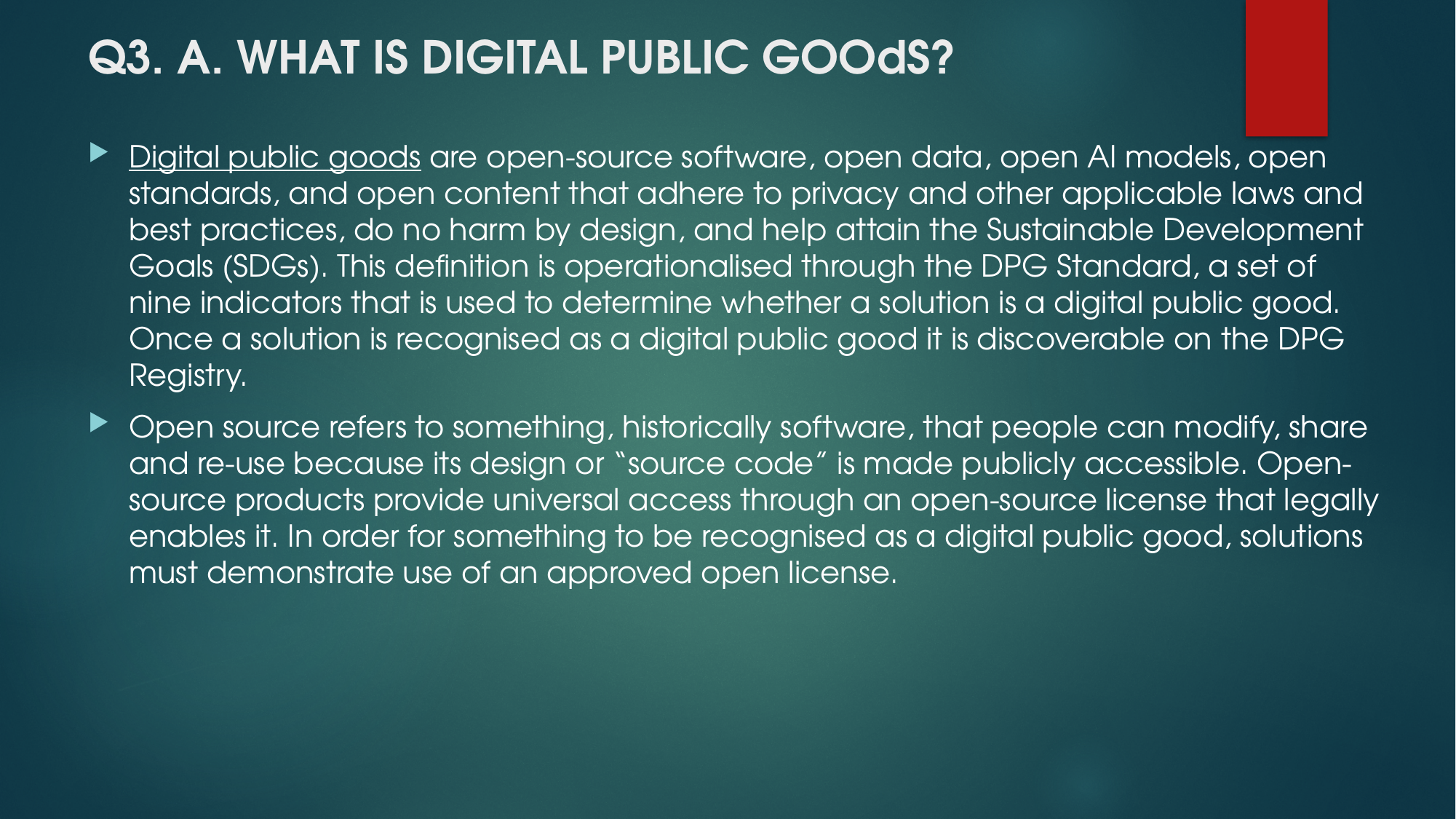

# Q3. A. WHAT IS DIGITAL PUBLIC GOOdS?
Digital public goods are open-source software, open data, open AI models, open standards, and open content that adhere to privacy and other applicable laws and best practices, do no harm by design, and help attain the Sustainable Development Goals (SDGs). This definition is operationalised through the DPG Standard, a set of nine indicators that is used to determine whether a solution is a digital public good. Once a solution is recognised as a digital public good it is discoverable on the DPG Registry.
Open source refers to something, historically software, that people can modify, share and re-use because its design or “source code” is made publicly accessible. Open-source products provide universal access through an open-source license that legally enables it. In order for something to be recognised as a digital public good, solutions must demonstrate use of an approved open license.